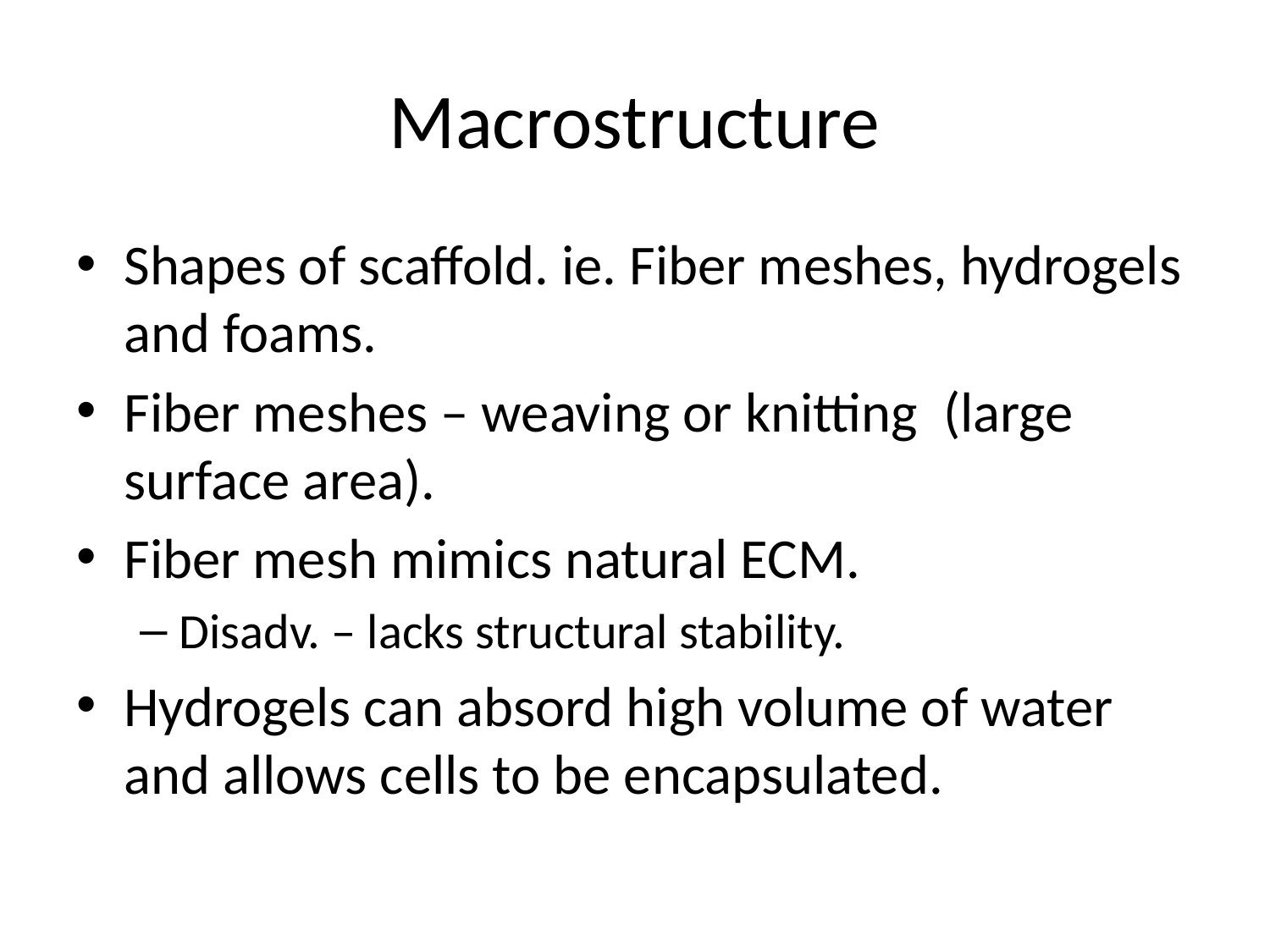

# Macrostructure
Shapes of scaffold. ie. Fiber meshes, hydrogels and foams.
Fiber meshes – weaving or knitting  (large surface area).
Fiber mesh mimics natural ECM.
Disadv. – lacks structural stability.
Hydrogels can absord high volume of water and allows cells to be encapsulated.